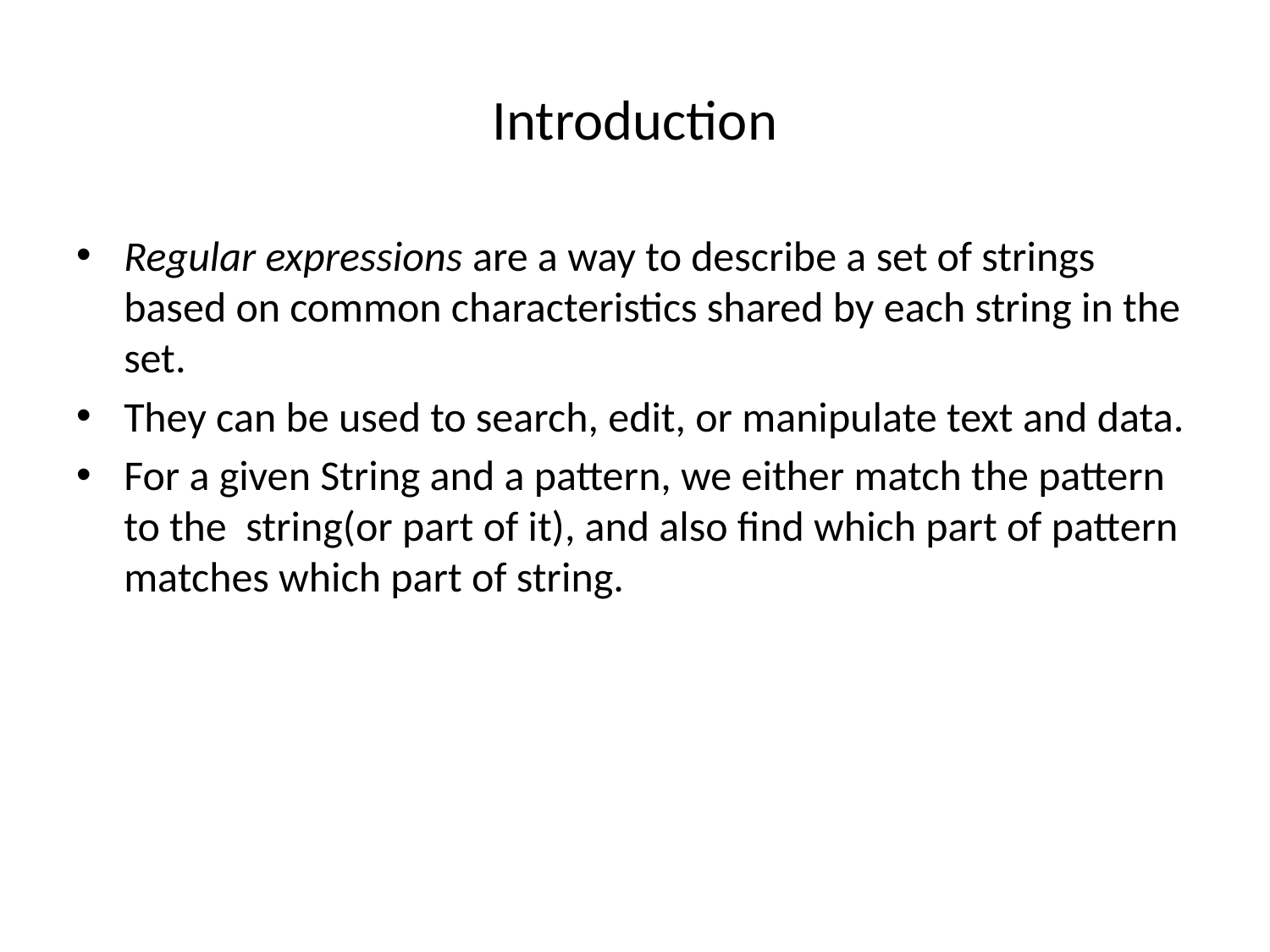

# Introduction
Regular expressions are a way to describe a set of strings based on common characteristics shared by each string in the set.
They can be used to search, edit, or manipulate text and data.
For a given String and a pattern, we either match the pattern to the  string(or part of it), and also find which part of pattern matches which part of string.